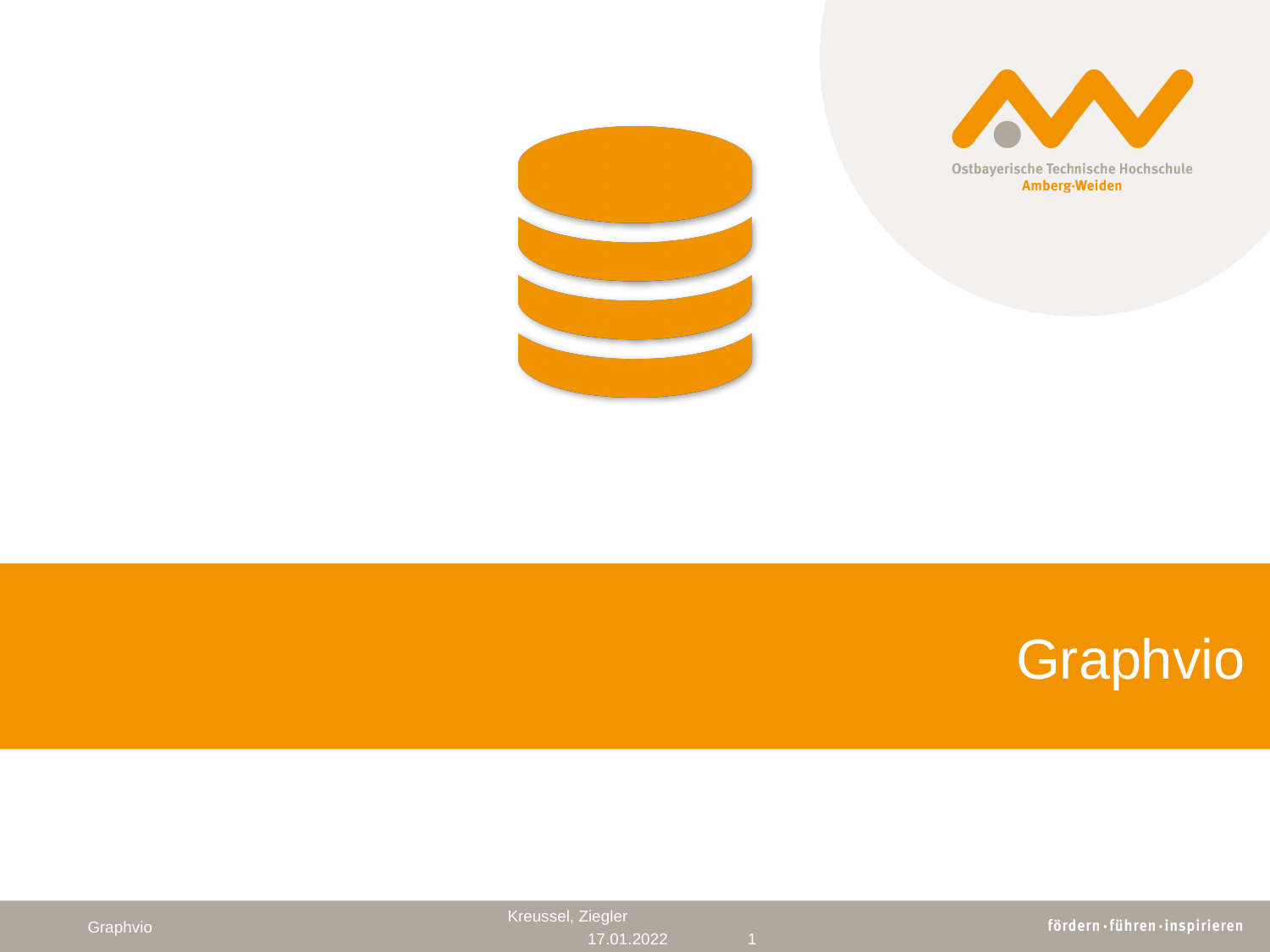

# Graphvio

Graphvio
Kreussel, Ziegler
1
17.01.2022